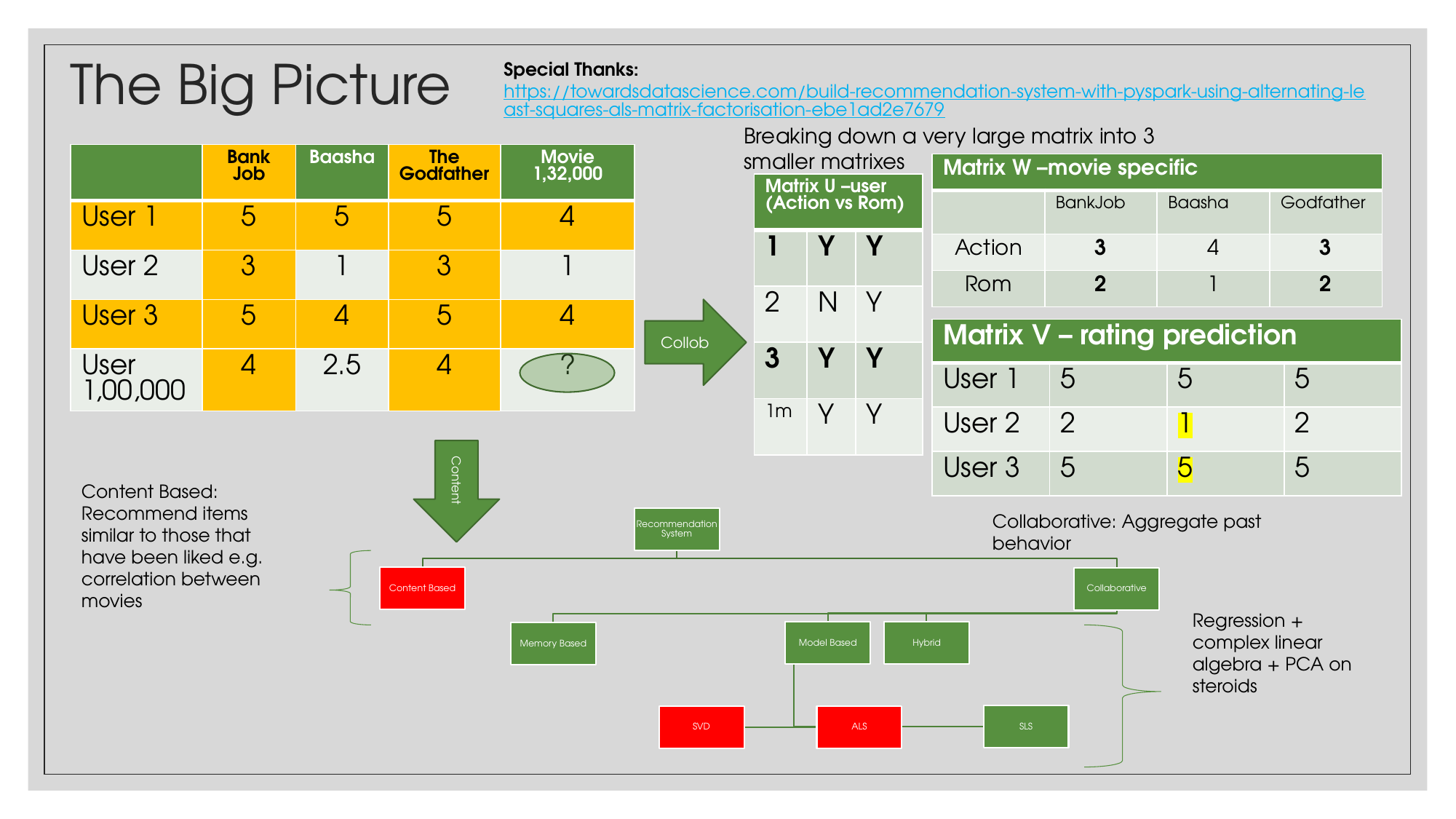

# The Big Picture
Special Thanks:
https://towardsdatascience.com/build-recommendation-system-with-pyspark-using-alternating-least-squares-als-matrix-factorisation-ebe1ad2e7679

Breaking down a very large matrix into 3 smaller matrixes
|  | Bank Job | Baasha | The Godfather | Movie 1,32,000 |
| --- | --- | --- | --- | --- |
| User 1 | 5 | 5 | 5 | 4 |
| User 2 | 3 | 1 | 3 | 1 |
| User 3 | 5 | 4 | 5 | 4 |
| User 1,00,000 | 4 | 2.5 | 4 | ? |
| Matrix W –movie specific |  |  |  |
| --- | --- | --- | --- |
|  | BankJob | Baasha | Godfather |
| Action | 3 | 4 | 3 |
| Rom | 2 | 1 | 2 |
| Matrix U –user (Action vs Rom) |  |  |
| --- | --- | --- |
| 1 | Y | Y |
| 2 | N | Y |
| 3 | Y | Y |
| 1m | Y | Y |
Collob
| Matrix V – rating prediction |  |  |  |
| --- | --- | --- | --- |
| User 1 | 5 | 5 | 5 |
| User 2 | 2 | 1 | 2 |
| User 3 | 5 | 5 | 5 |

Content
Content Based: Recommend items similar to those that have been liked e.g. correlation between movies
Collaborative: Aggregate past behavior
Recommendation System
Content Based
Collaborative
Memory Based
Model Based
SVD
ALS
SLS
Hybrid

Regression + complex linear algebra + PCA on steroids